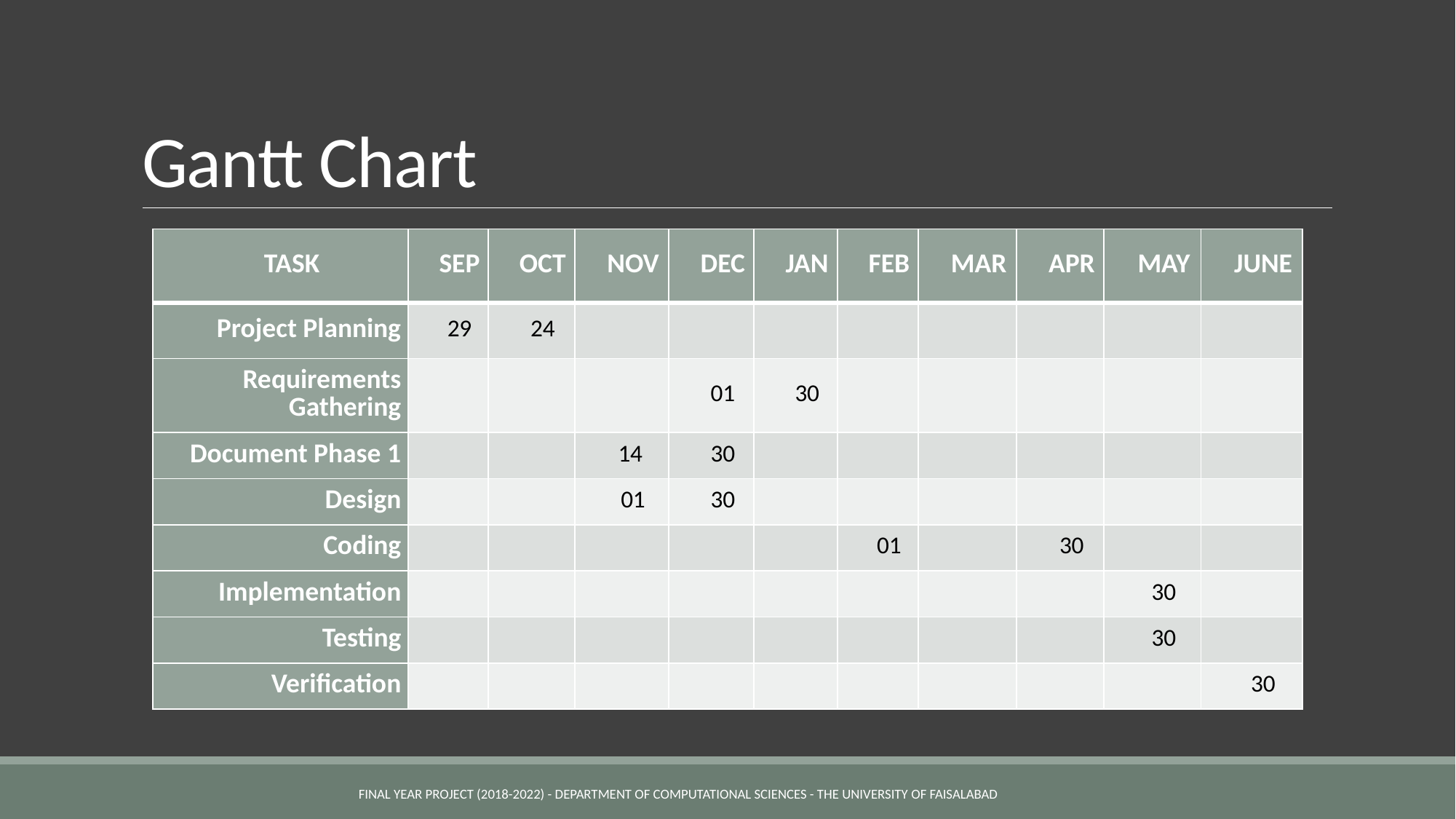

# Gantt Chart
| TASK | SEP | OCT | NOV | DEC | JAN | FEB | MAR | APR | MAY | JUNE |
| --- | --- | --- | --- | --- | --- | --- | --- | --- | --- | --- |
| Project Planning | 29 | 24 |  |  |  |  |  |  |  |  |
| Requirements Gathering |  |  |  | 01 | 30 |  |  |  |  |  |
| Document Phase 1 |  |  | 14 | 30 |  |  |  |  |  |  |
| Design |  |  | 01 | 30 |  |  |  |  |  |  |
| Coding |  |  |  |  |  | 01 |  | 30 |  |  |
| Implementation |  |  |  |  |  |  |  |  | 30 |  |
| Testing |  |  |  |  |  |  |  |  | 30 |  |
| Verification |  |  |  |  |  |  |  |  |  | 30 |
FINAL YEAR PROJECT (2018-2022) - Department of Computational Sciences - The University of Faisalabad